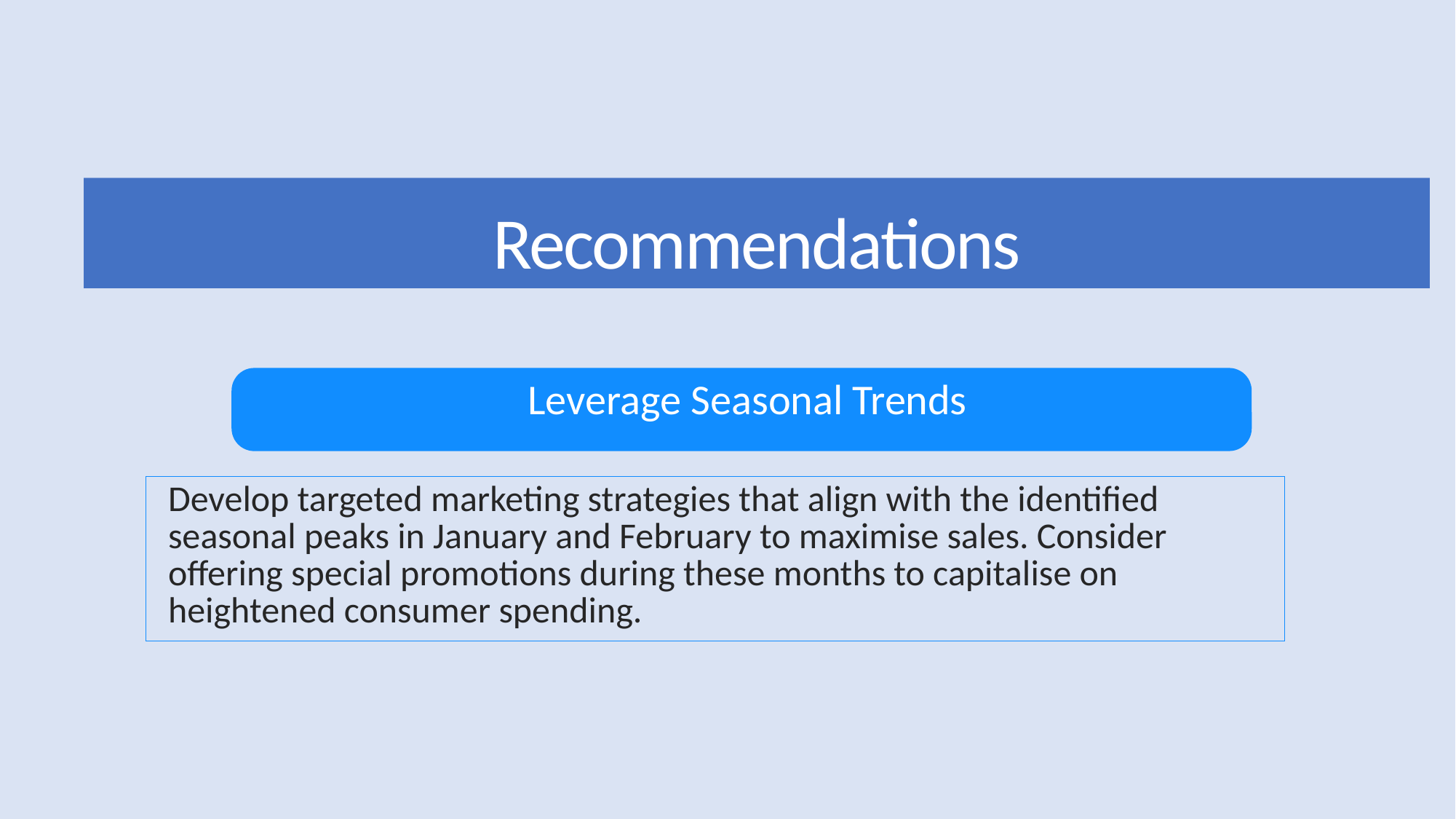

# Recommendations
Leverage Seasonal Trends
Develop targeted marketing strategies that align with the identified seasonal peaks in January and February to maximise sales. Consider offering special promotions during these months to capitalise on heightened consumer spending.